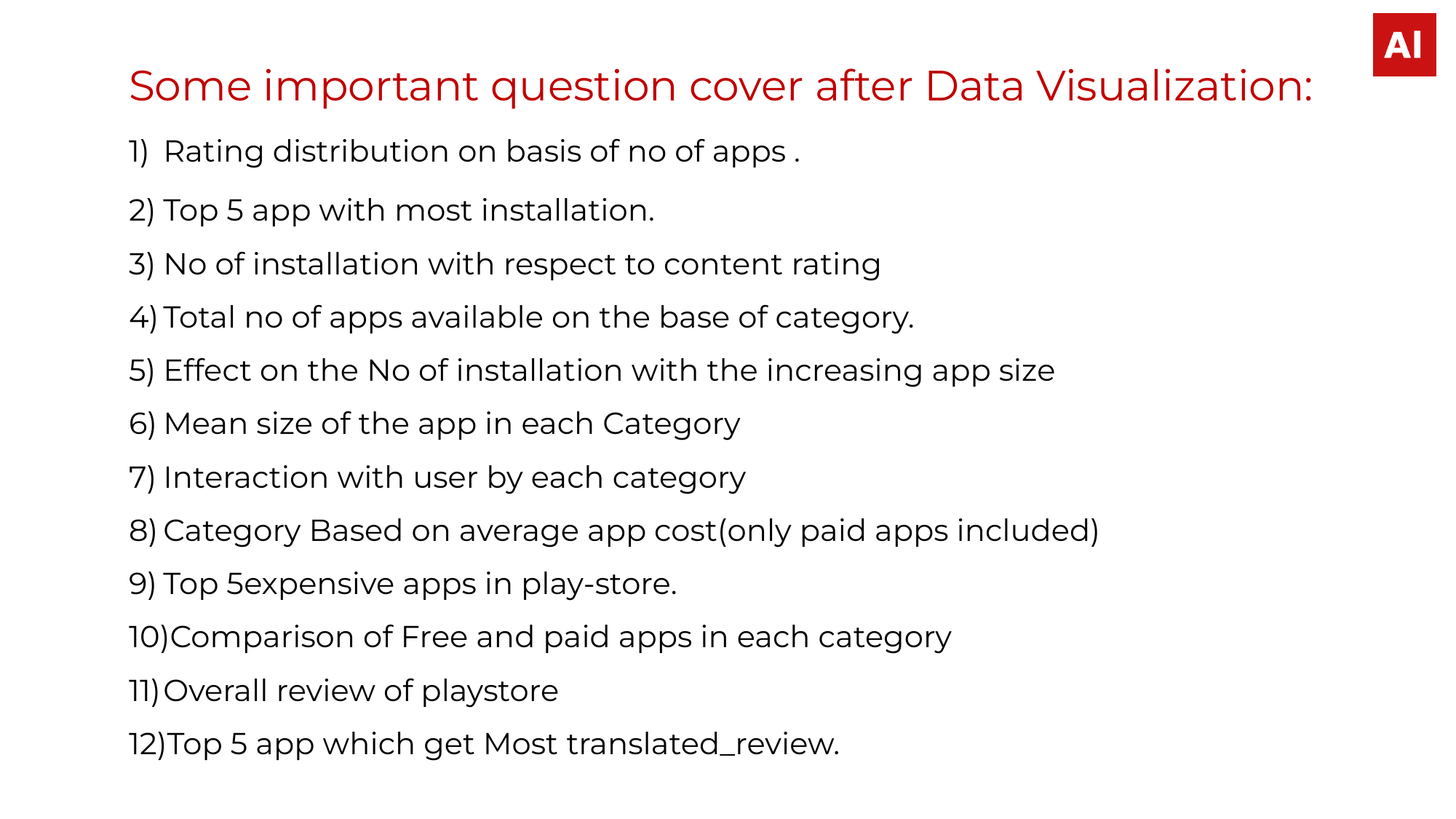

Some important question cover after Data Visualization:
Rating distribution on basis of no of apps .
Top 5 app with most installation.
No of installation with respect to content rating
Total no of apps available on the base of category.
Effect on the No of installation with the increasing app size
Mean size of the app in each Category
Interaction with user by each category
Category Based on average app cost(only paid apps included)
Top 5expensive apps in play-store.
Comparison of Free and paid apps in each category
Overall review of playstore
Top 5 app which get Most translated_review.